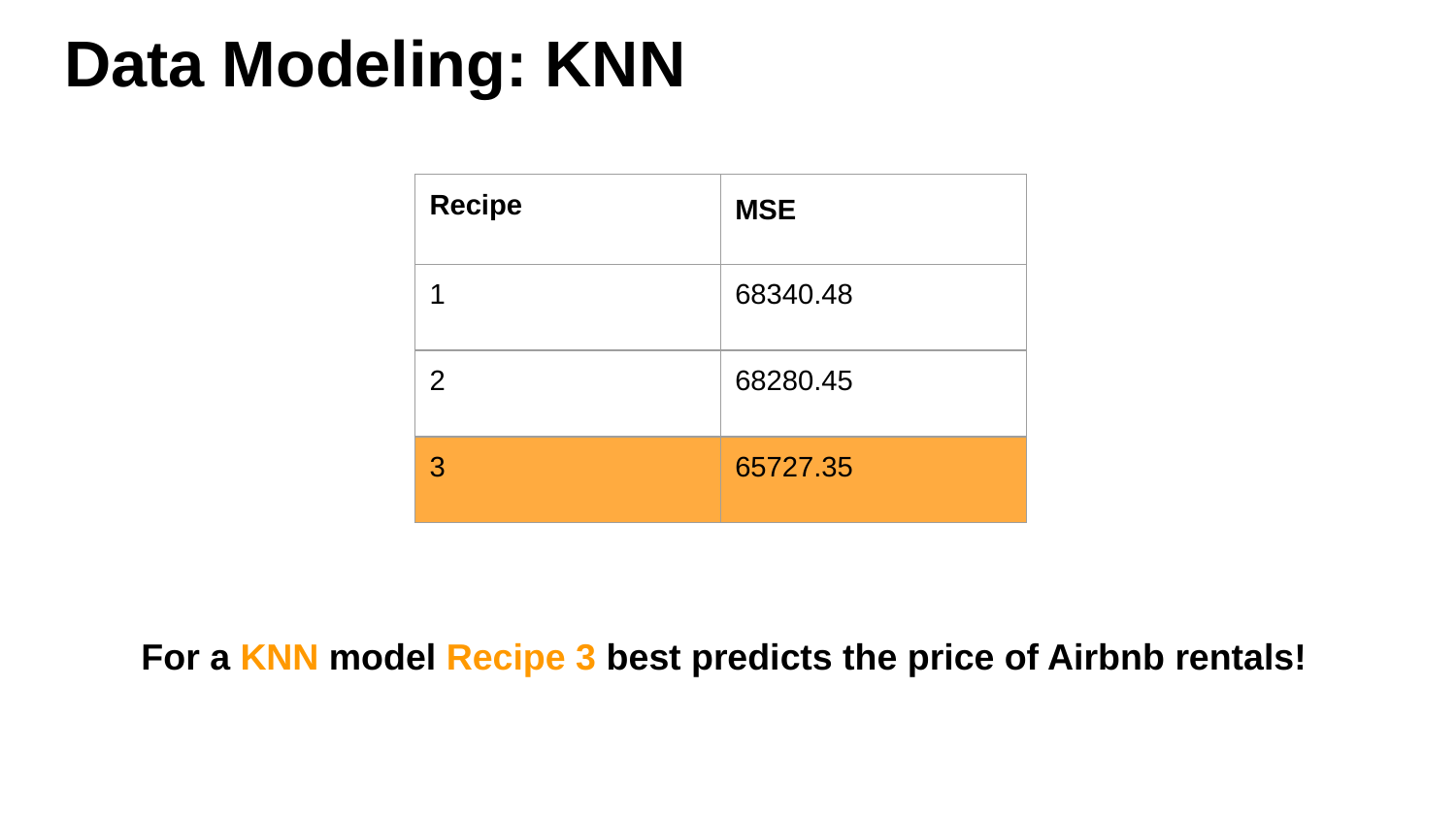

# Data Modeling: KNN
| Recipe | MSE |
| --- | --- |
| 1 | 68340.48 |
| 2 | 68280.45 |
| 3 | 65727.35 |
For a KNN model Recipe 3 best predicts the price of Airbnb rentals!